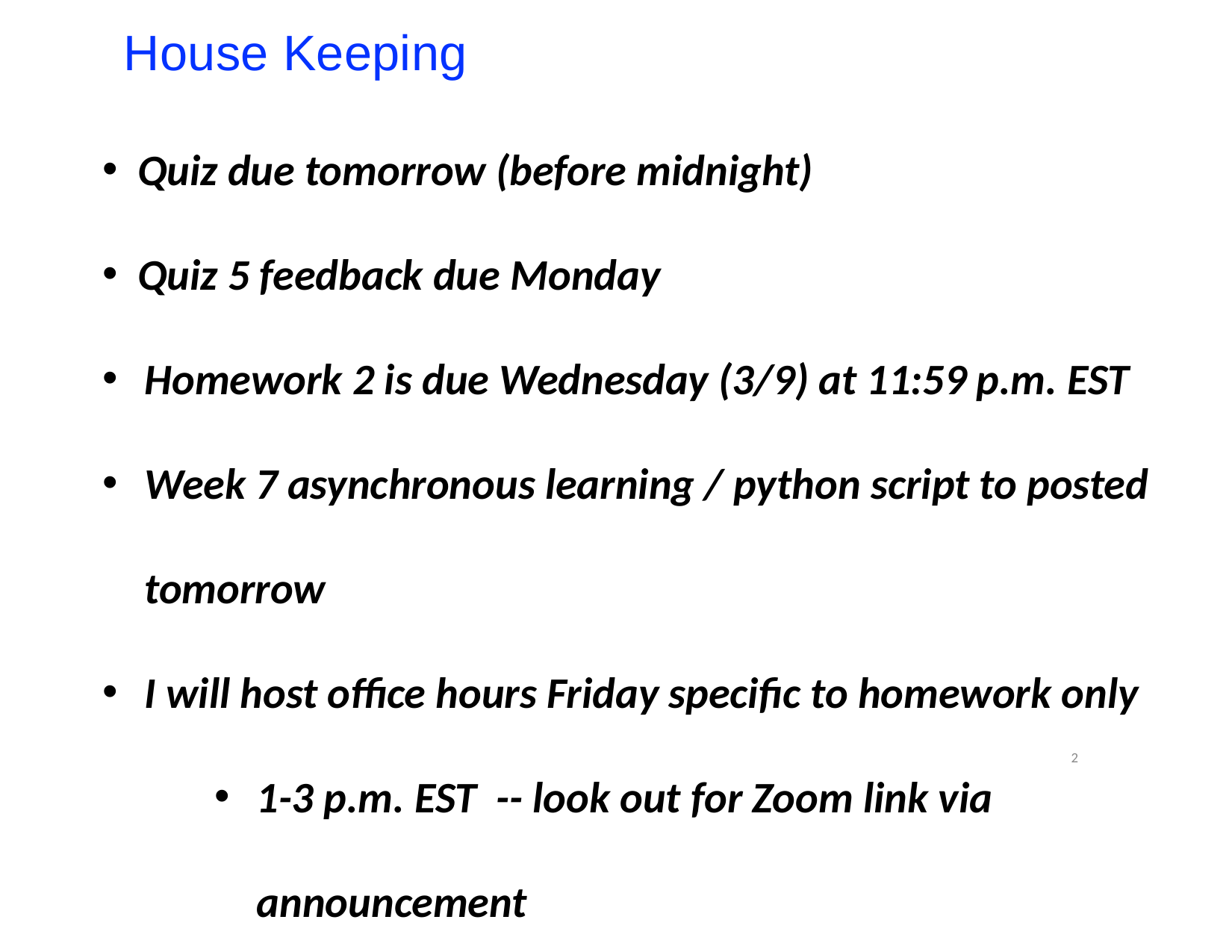

# House Keeping
Quiz due tomorrow (before midnight)
Quiz 5 feedback due Monday
Homework 2 is due Wednesday (3/9) at 11:59 p.m. EST
Week 7 asynchronous learning / python script to posted tomorrow
I will host office hours Friday specific to homework only
1-3 p.m. EST  -- look out for Zoom link via announcement
2